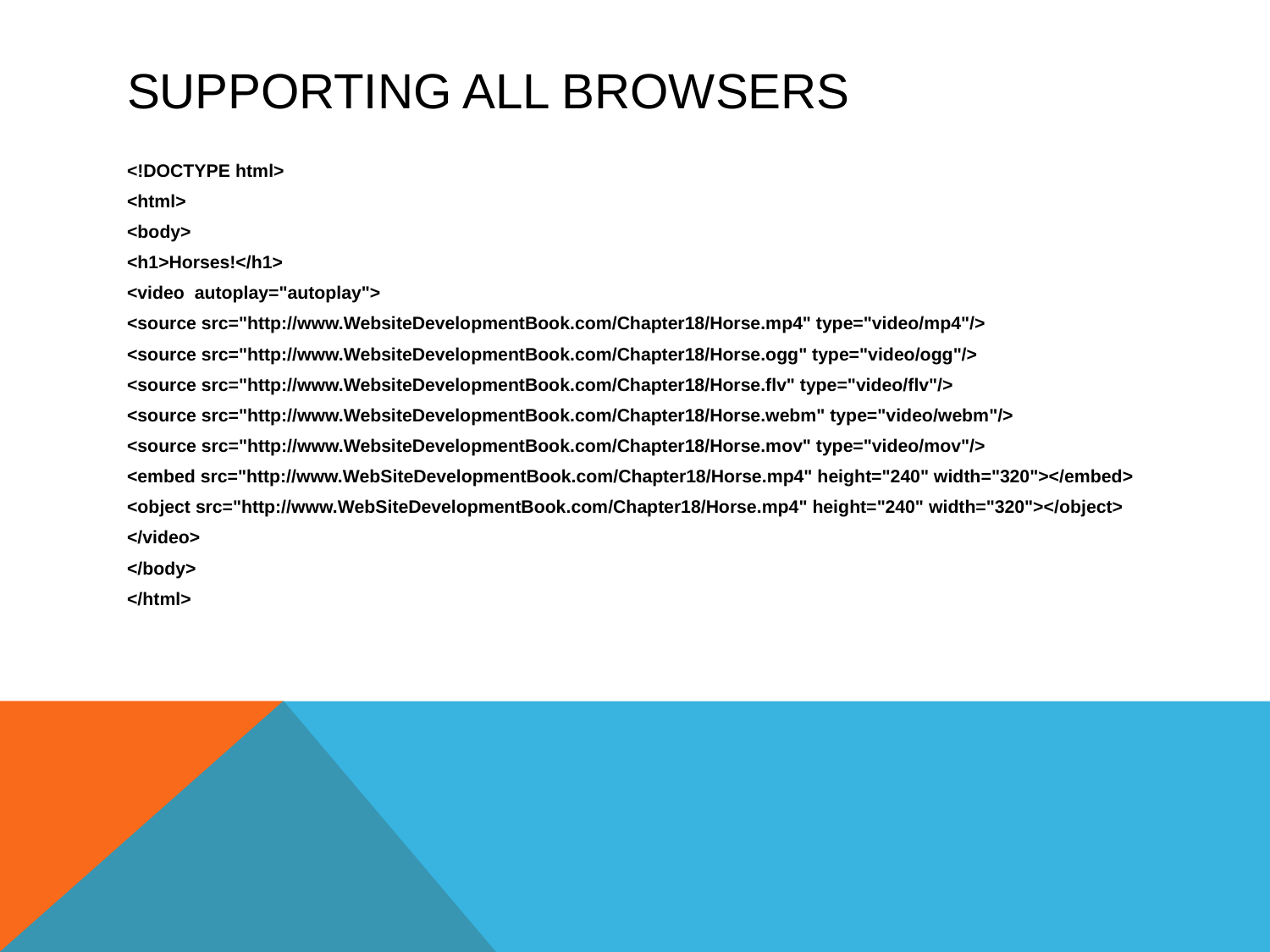

# Supporting all browsers
<!DOCTYPE html>
<html>
<body>
<h1>Horses!</h1>
<video  autoplay="autoplay">
<source src="http://www.WebsiteDevelopmentBook.com/Chapter18/Horse.mp4" type="video/mp4"/>
<source src="http://www.WebsiteDevelopmentBook.com/Chapter18/Horse.ogg" type="video/ogg"/>
<source src="http://www.WebsiteDevelopmentBook.com/Chapter18/Horse.flv" type="video/flv"/>
<source src="http://www.WebsiteDevelopmentBook.com/Chapter18/Horse.webm" type="video/webm"/>
<source src="http://www.WebsiteDevelopmentBook.com/Chapter18/Horse.mov" type="video/mov"/>
<embed src="http://www.WebSiteDevelopmentBook.com/Chapter18/Horse.mp4" height="240" width="320"></embed>
<object src="http://www.WebSiteDevelopmentBook.com/Chapter18/Horse.mp4" height="240" width="320"></object>
</video>
</body>
</html>